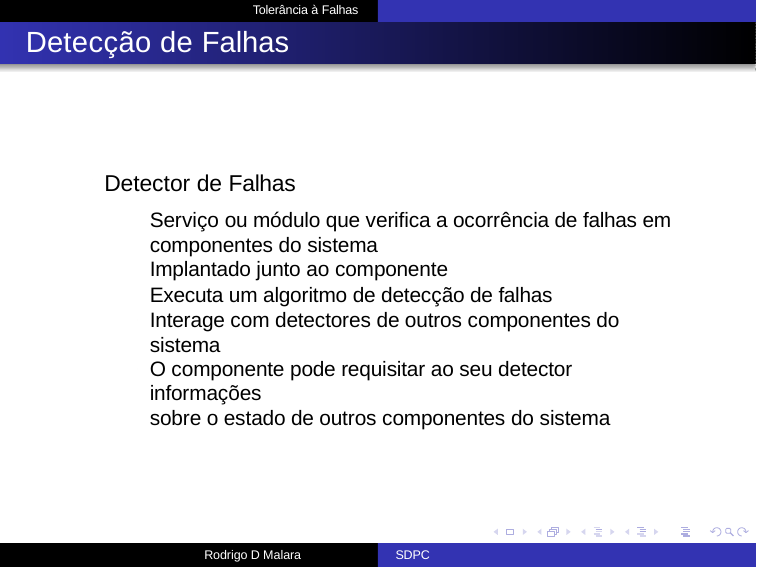

Tolerância à Falhas
# Detecção de Falhas

Detector de Falhas
Serviço ou módulo que verifica a ocorrência de falhas em  componentes do sistema
Implantado junto ao componente
Executa um algoritmo de detecção de falhas  Interage com detectores de outros componentes do  sistema
O componente pode requisitar ao seu detector informações
sobre o estado de outros componentes do sistema

Rodrigo D Malara
SDPC